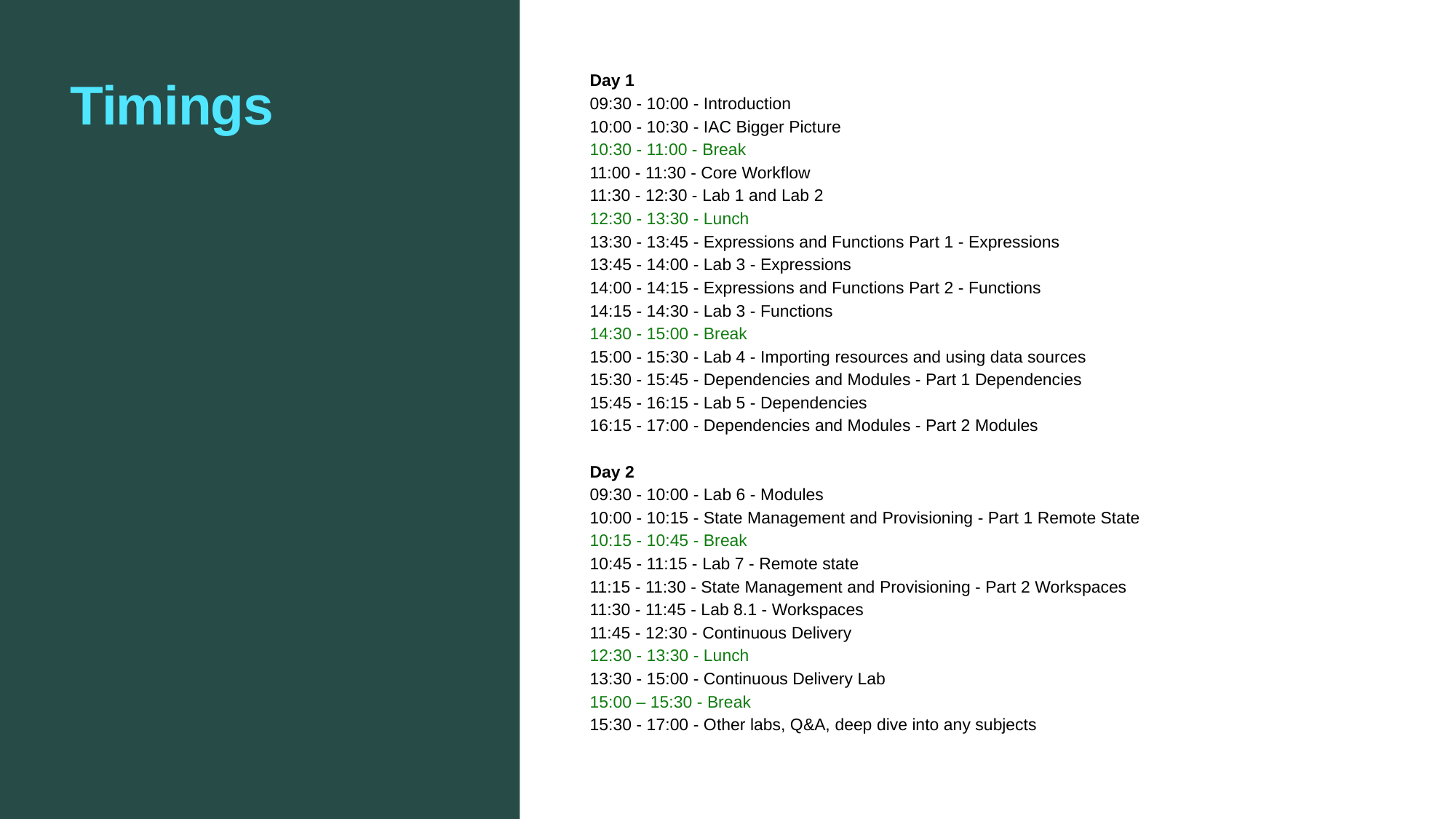

# Timings
Day 1
09:30 - 10:00 - Introduction
10:00 - 10:30 - IAC Bigger Picture
10:30 - 11:00 - Break
11:00 - 11:30 - Core Workflow
11:30 - 12:30 - Lab 1 and Lab 2
12:30 - 13:30 - Lunch
13:30 - 13:45 - Expressions and Functions Part 1 - Expressions
13:45 - 14:00 - Lab 3 - Expressions
14:00 - 14:15 - Expressions and Functions Part 2 - Functions
14:15 - 14:30 - Lab 3 - Functions
14:30 - 15:00 - Break
15:00 - 15:30 - Lab 4 - Importing resources and using data sources
15:30 - 15:45 - Dependencies and Modules - Part 1 Dependencies
15:45 - 16:15 - Lab 5 - Dependencies
16:15 - 17:00 - Dependencies and Modules - Part 2 Modules

Day 2
09:30 - 10:00 - Lab 6 - Modules
10:00 - 10:15 - State Management and Provisioning - Part 1 Remote State
10:15 - 10:45 - Break
10:45 - 11:15 - Lab 7 - Remote state
11:15 - 11:30 - State Management and Provisioning - Part 2 Workspaces
11:30 - 11:45 - Lab 8.1 - Workspaces
11:45 - 12:30 - Continuous Delivery
12:30 - 13:30 - Lunch
13:30 - 15:00 - Continuous Delivery Lab
15:00 – 15:30 - Break
15:30 - 17:00 - Other labs, Q&A, deep dive into any subjects